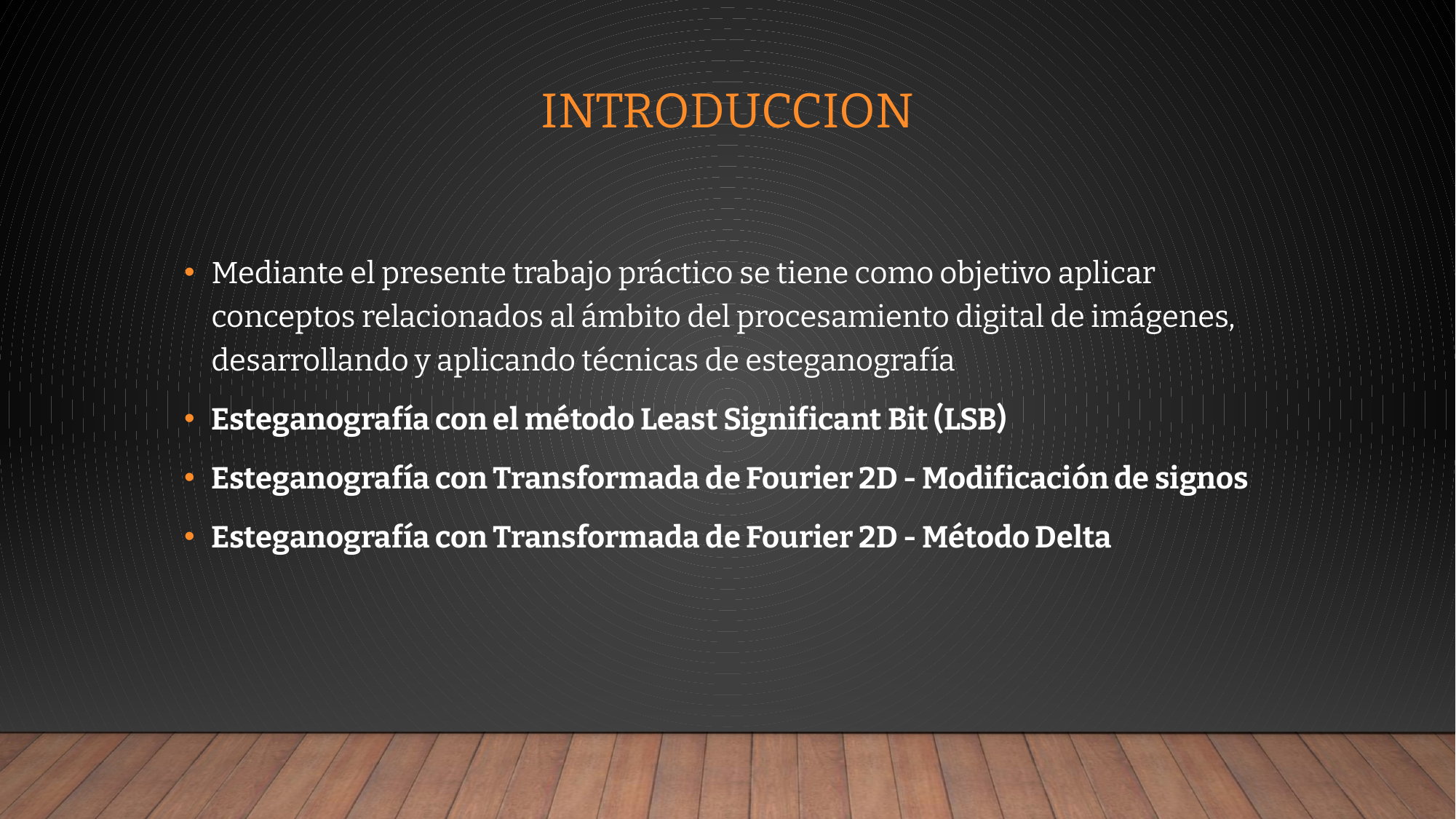

# Introduccion
Mediante el presente trabajo práctico se tiene como objetivo aplicar conceptos relacionados al ámbito del procesamiento digital de imágenes, desarrollando y aplicando técnicas de esteganografía
Esteganografía con el método Least Significant Bit (LSB)
Esteganografía con Transformada de Fourier 2D - Modificación de signos
Esteganografía con Transformada de Fourier 2D - Método Delta